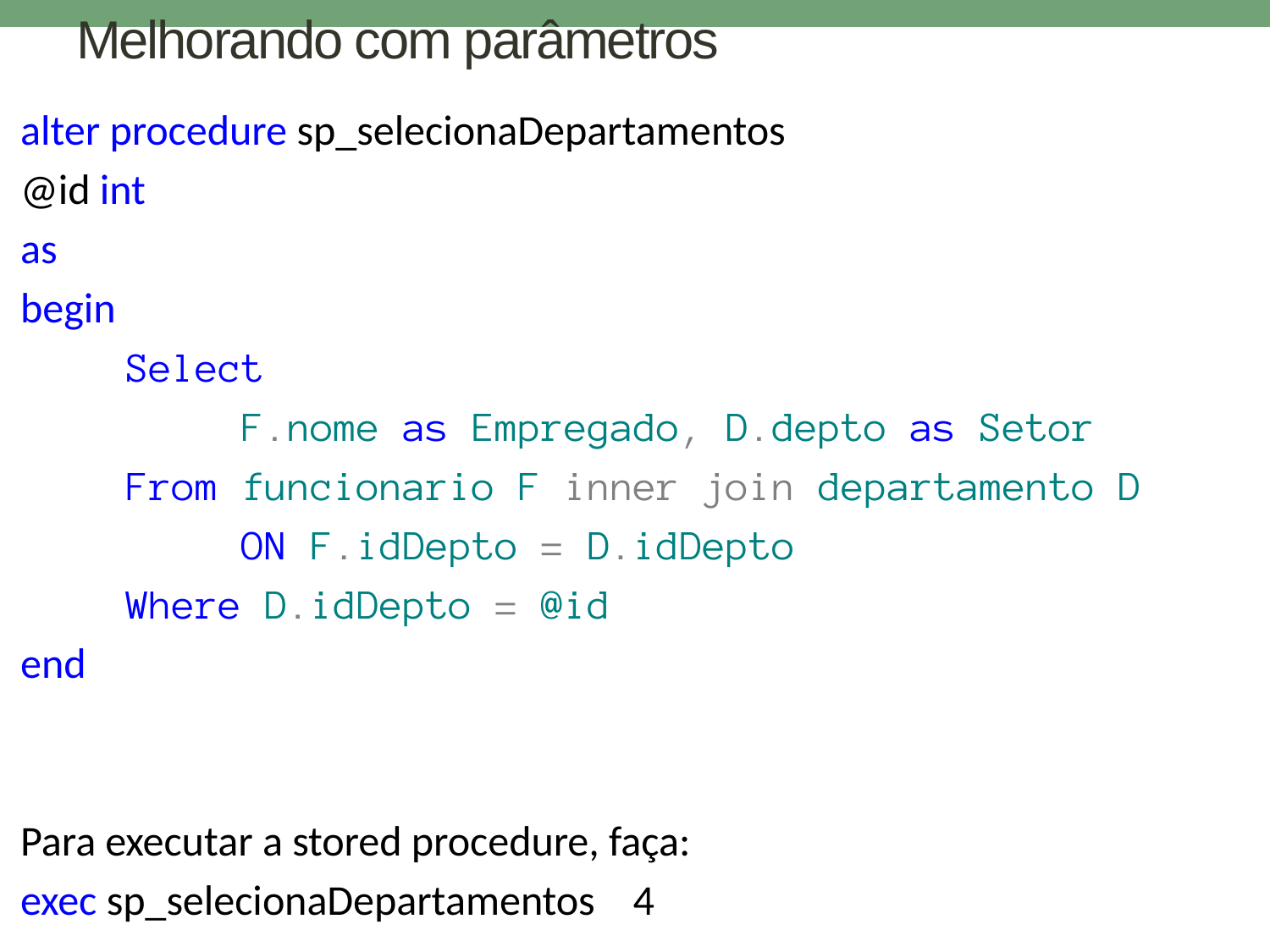

# Melhorando com parâmetros
alter procedure sp_selecionaDepartamentos
@id int
as
begin
Select
     F.nome as Empregado, D.depto as Setor
From funcionario F inner join departamento D
     ON F.idDepto = D.idDepto
Where D.idDepto = @id
end

Para executar a stored procedure, faça:
exec sp_selecionaDepartamentos    4